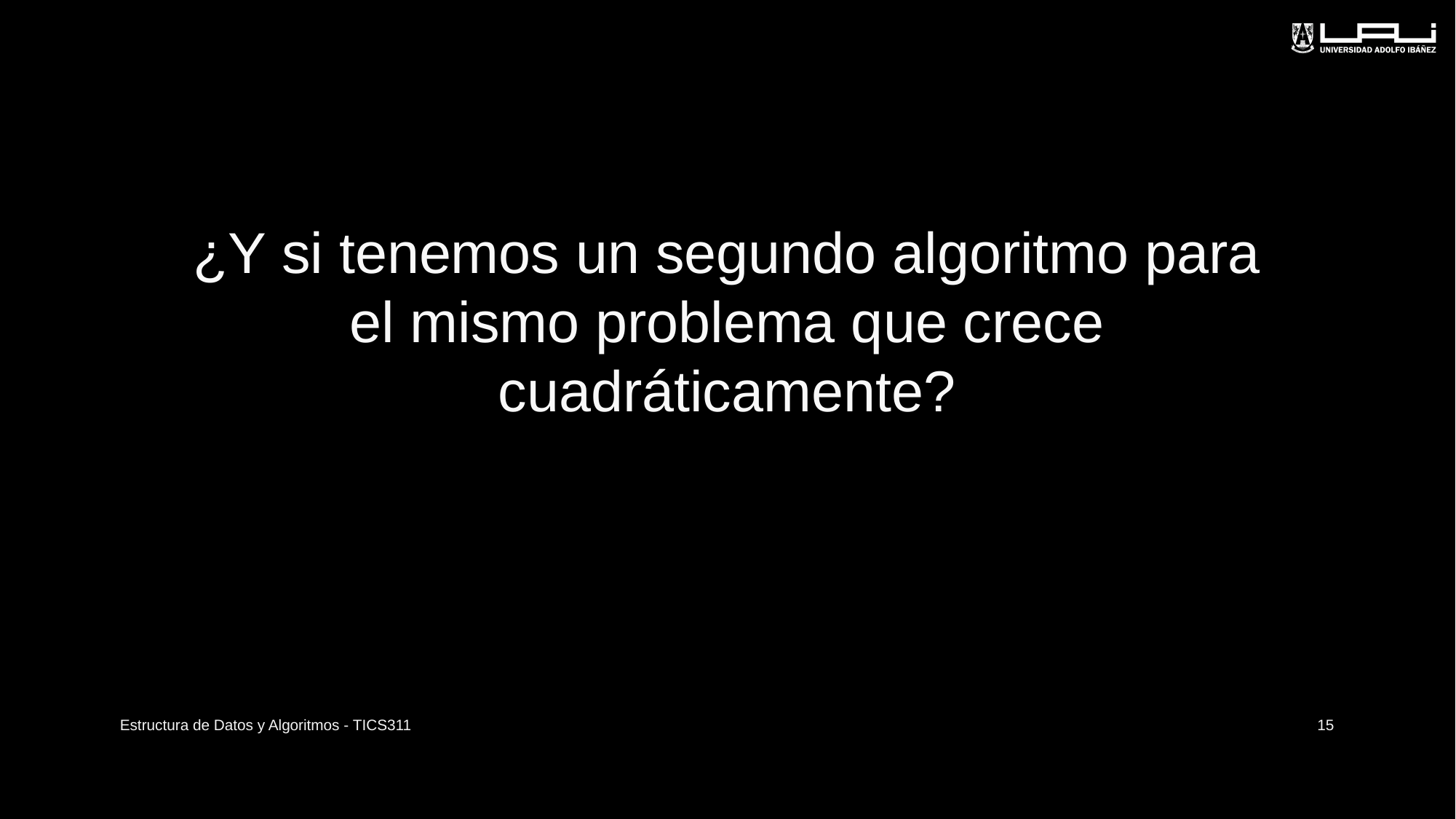

# ¿Y si tenemos un segundo algoritmo para el mismo problema que crece cuadráticamente?

Estructura de Datos y Algoritmos - TICS311
15